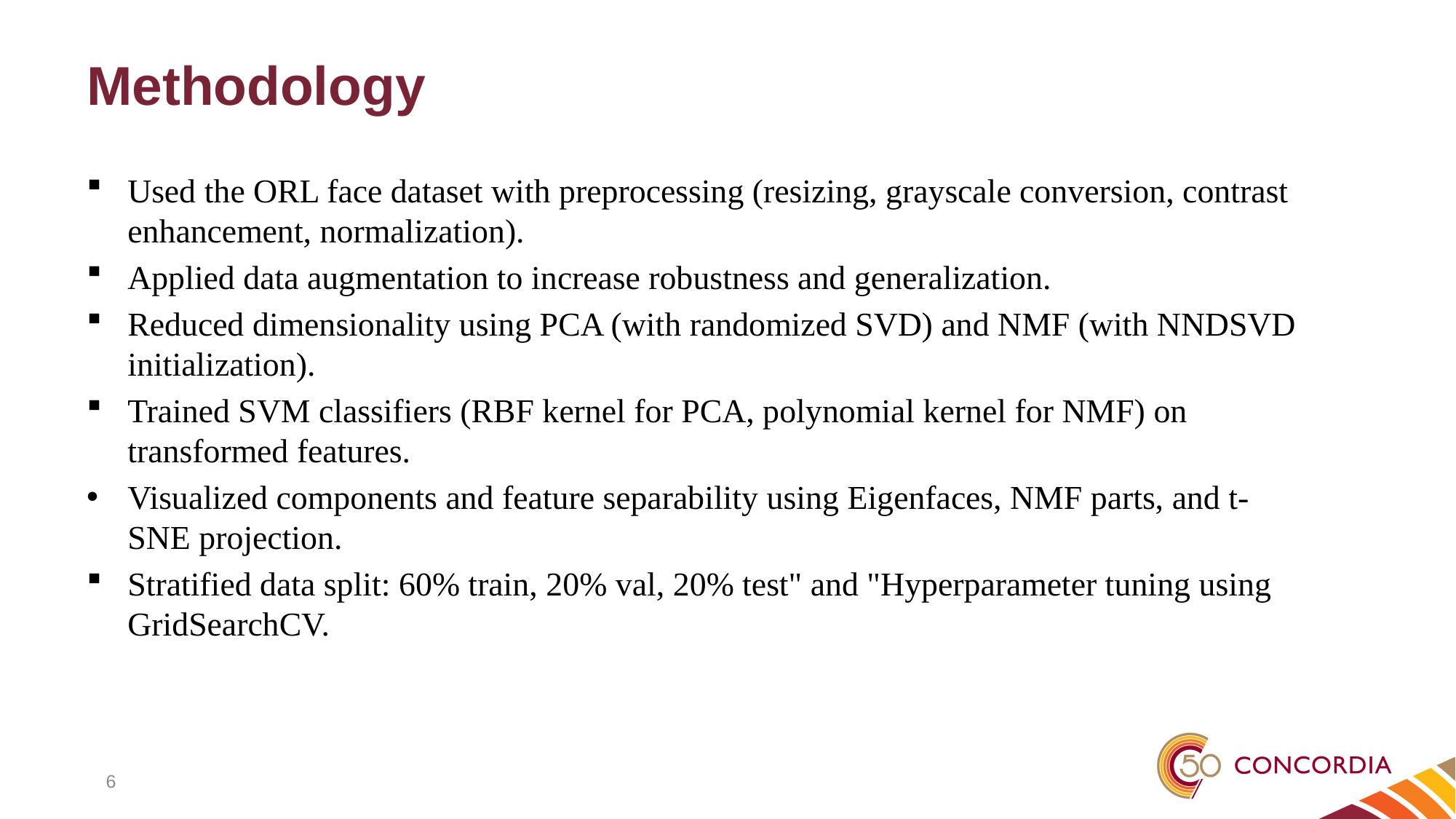

# Methodology
Used the ORL face dataset with preprocessing (resizing, grayscale conversion, contrast enhancement, normalization).
Applied data augmentation to increase robustness and generalization.
Reduced dimensionality using PCA (with randomized SVD) and NMF (with NNDSVD initialization).
Trained SVM classifiers (RBF kernel for PCA, polynomial kernel for NMF) on transformed features.
Visualized components and feature separability using Eigenfaces, NMF parts, and t-SNE projection.
Stratified data split: 60% train, 20% val, 20% test" and "Hyperparameter tuning using GridSearchCV.

6